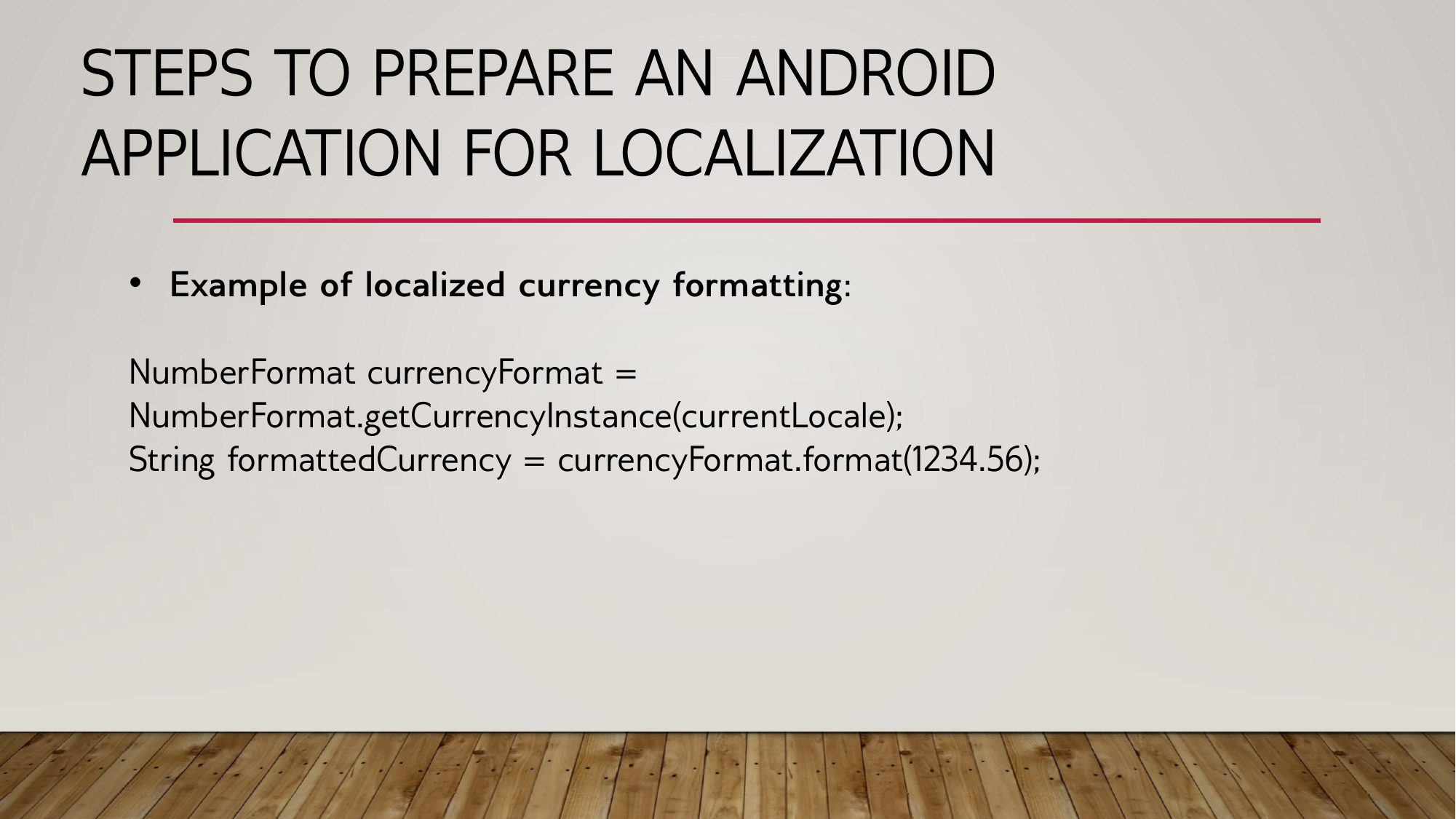

# Steps to Prepare an Android Application for Localization
Example of localized currency formatting:

NumberFormat currencyFormat = NumberFormat.getCurrencyInstance(currentLocale);
String formattedCurrency = currencyFormat.format(1234.56);